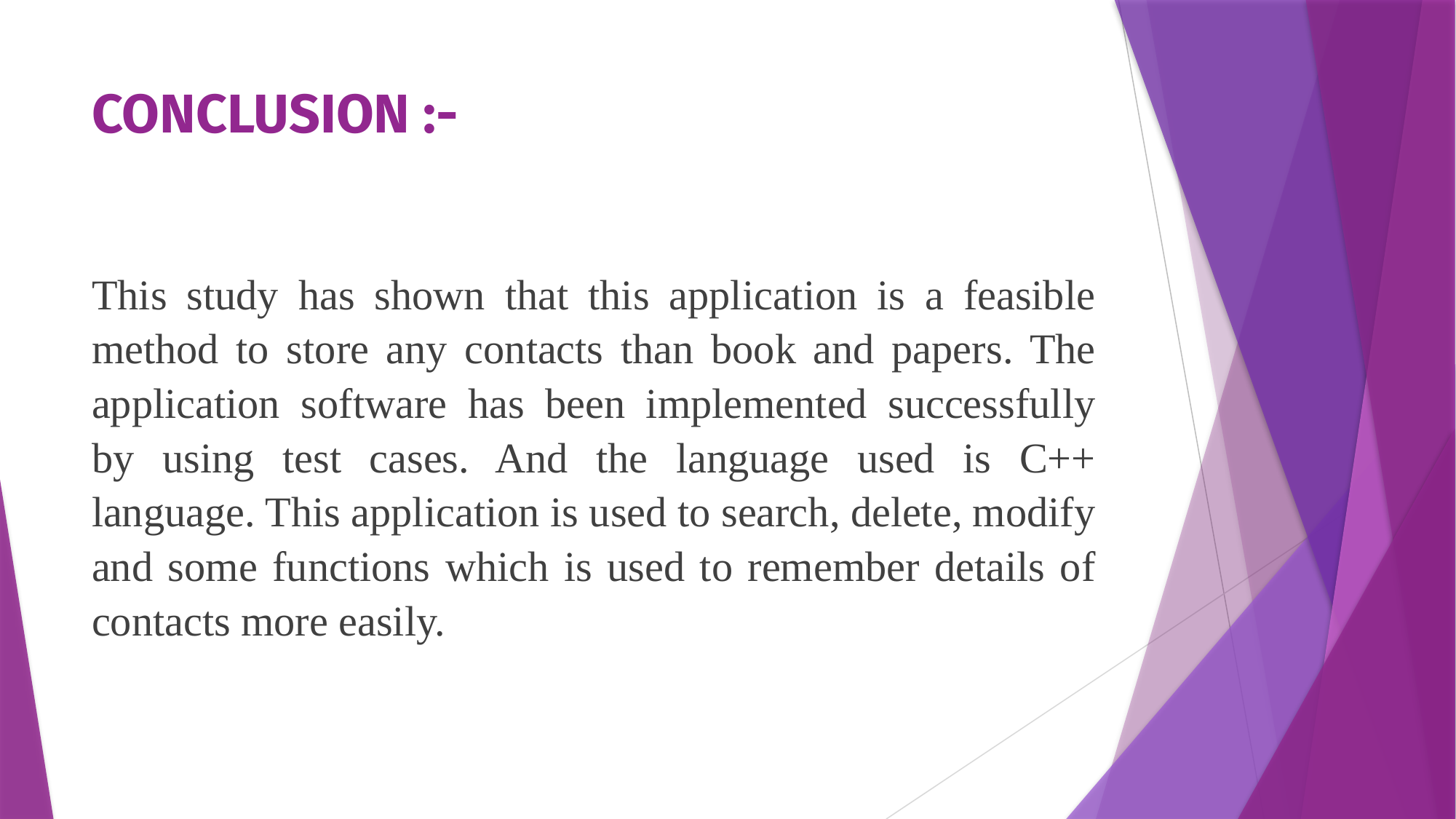

# CONCLUSION :-
This study has shown that this application is a feasible method to store any contacts than book and papers. The application software has been implemented successfully by using test cases. And the language used is C++ language. This application is used to search, delete, modify and some functions which is used to remember details of contacts more easily.